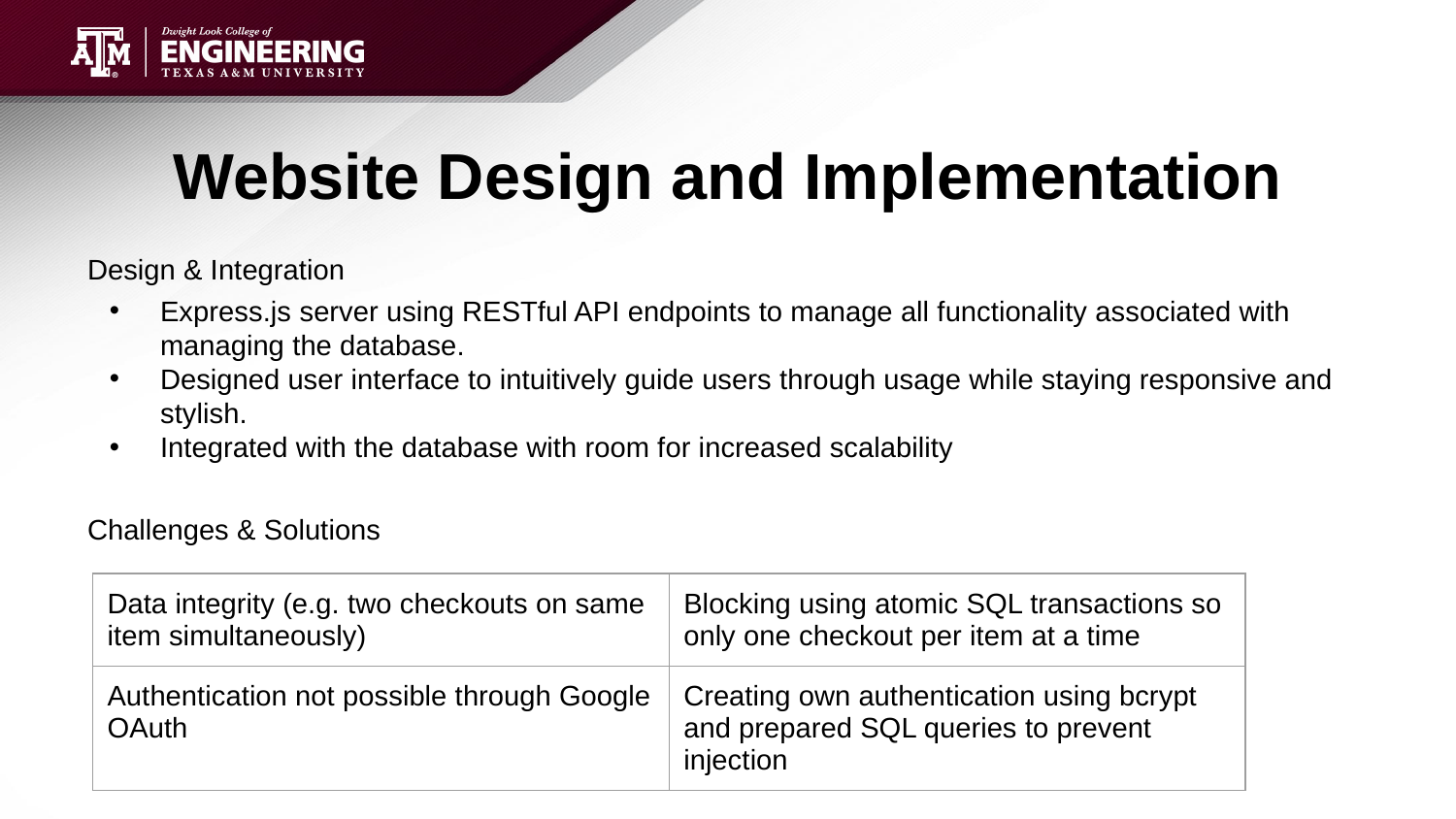

# Website Design and Implementation
Design & Integration
Express.js server using RESTful API endpoints to manage all functionality associated with managing the database.
Designed user interface to intuitively guide users through usage while staying responsive and stylish.
Integrated with the database with room for increased scalability

Challenges & Solutions

| Data integrity (e.g. two checkouts on same item simultaneously) | Blocking using atomic SQL transactions so only one checkout per item at a time |
| --- | --- |
| Authentication not possible through Google OAuth | Creating own authentication using bcrypt and prepared SQL queries to prevent injection |